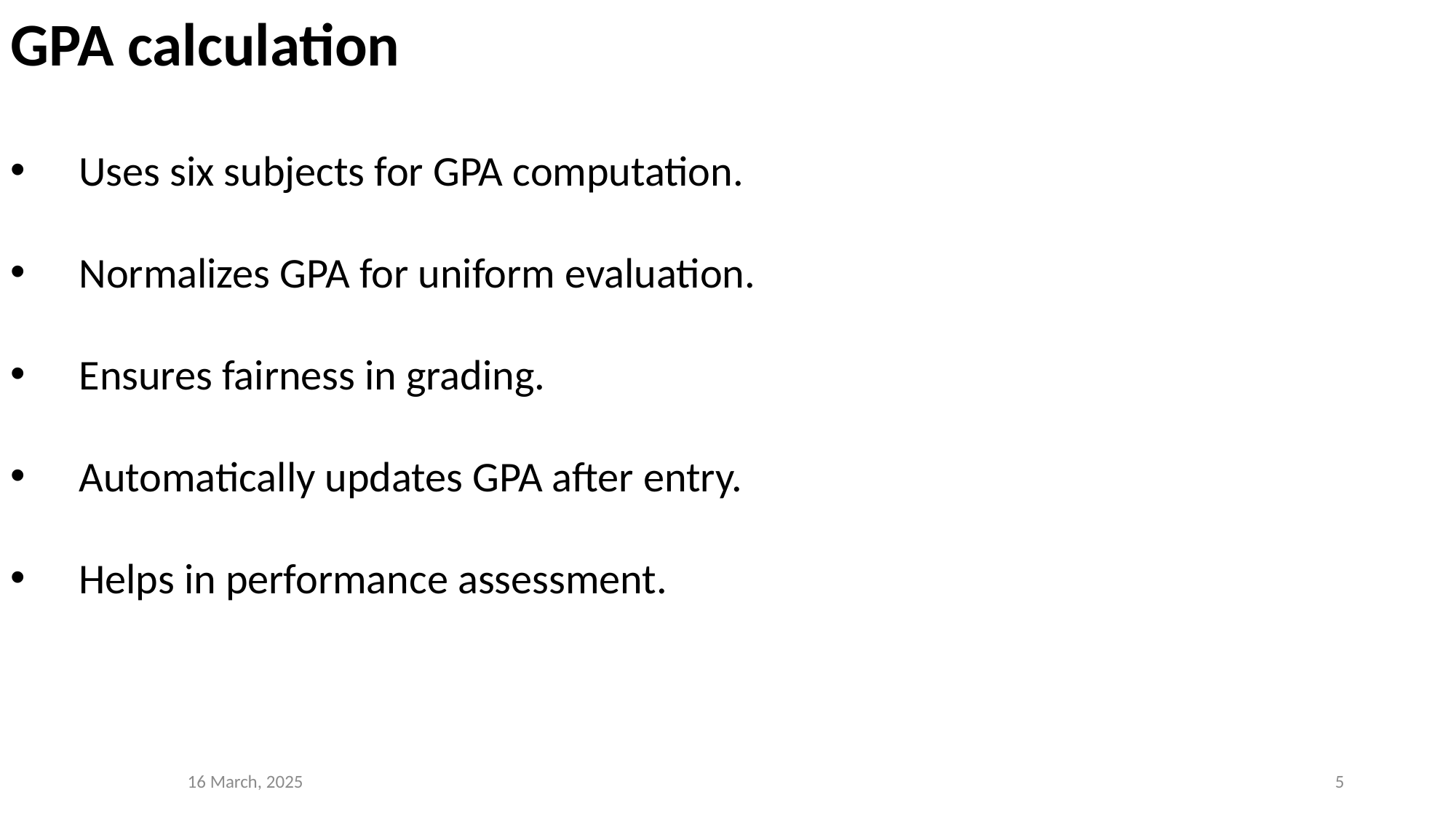

GPA calculation

Uses six subjects for GPA computation.

Normalizes GPA for uniform evaluation.

Ensures fairness in grading.

Automatically updates GPA after entry.

Helps in performance assessment.
16 March, 2025
5